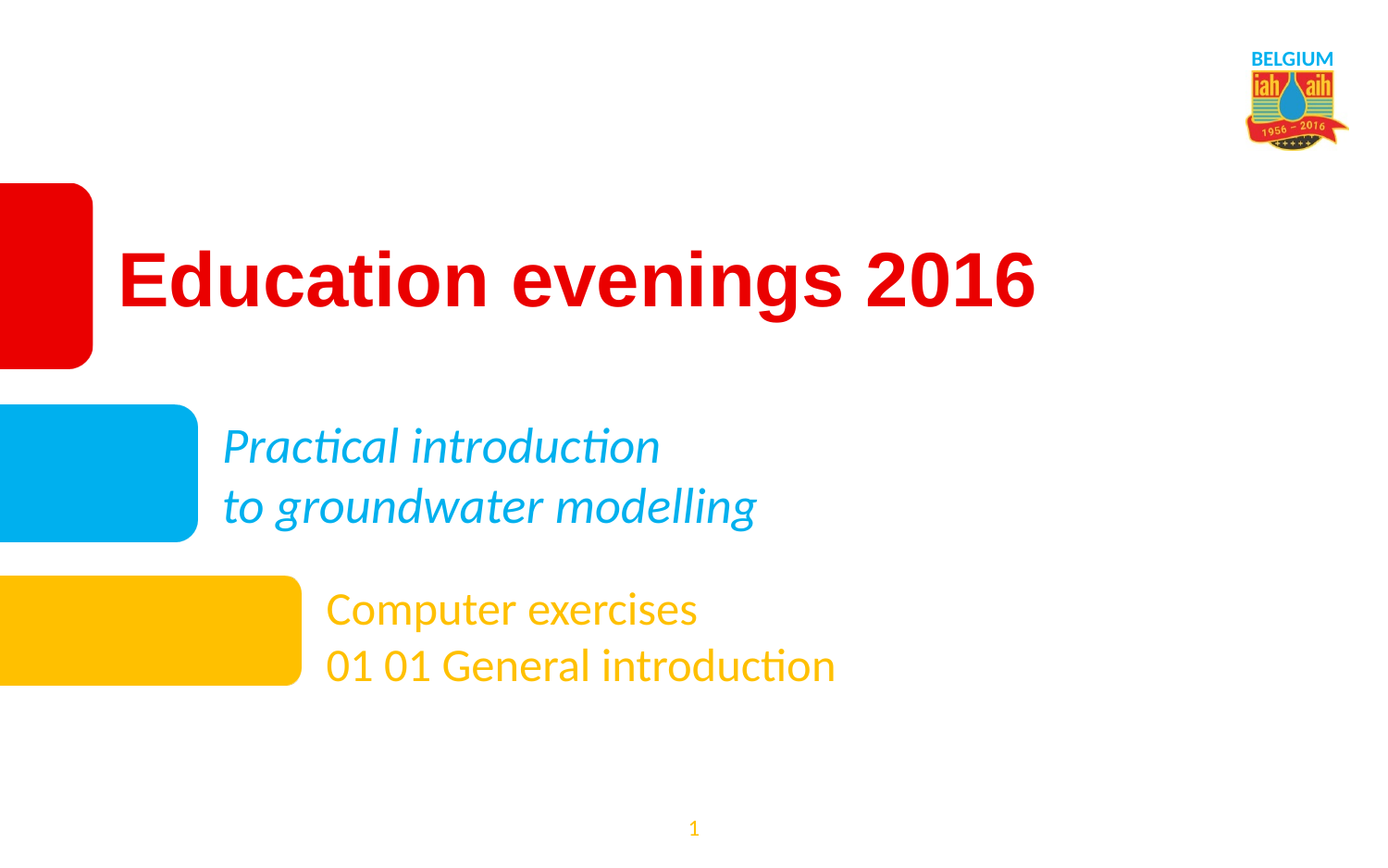

# Education evenings 2016
Practical introduction
to groundwater modelling
Computer exercises
01 01 General introduction
1